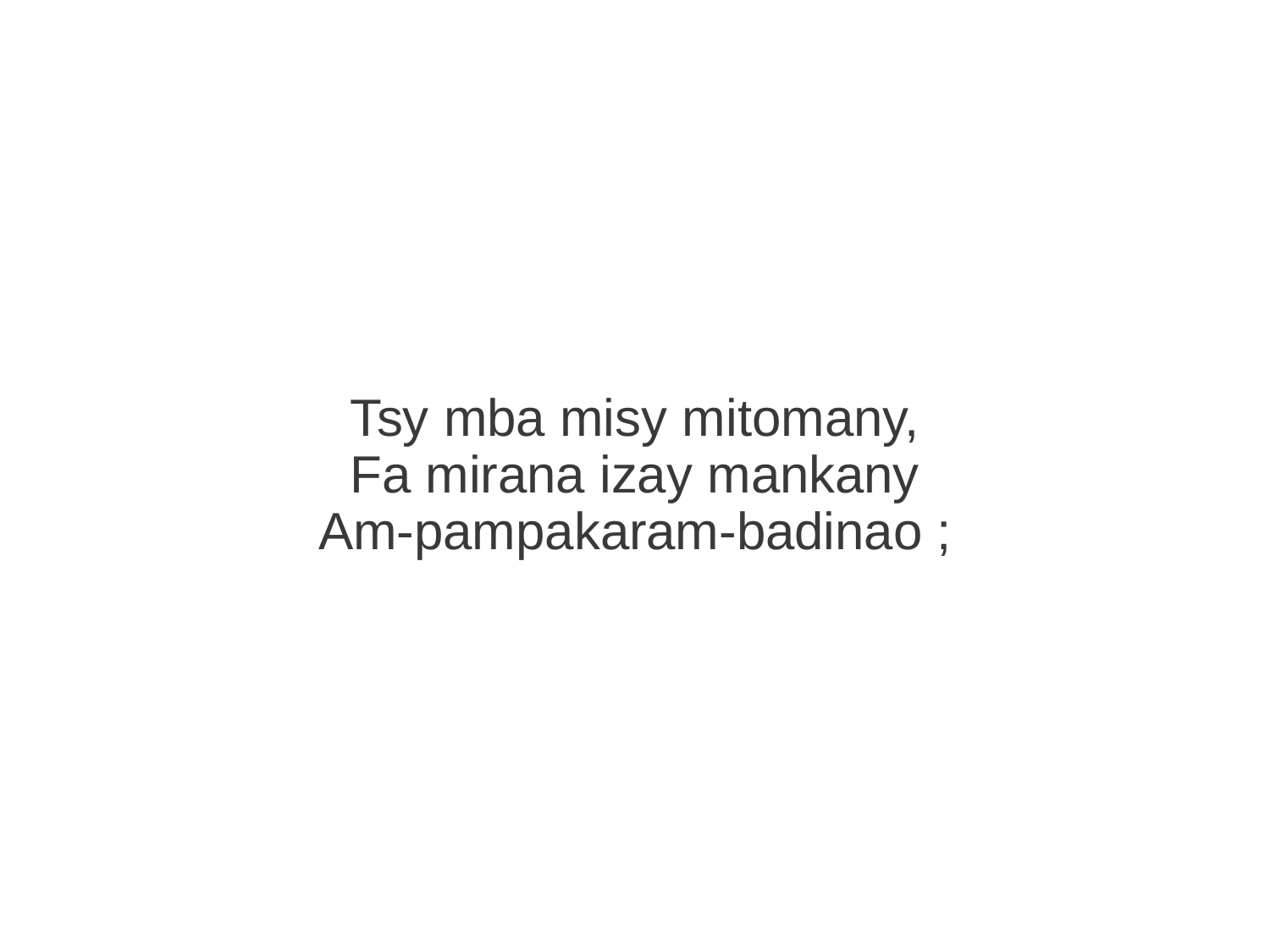

Tsy mba misy mitomany,
Fa mirana izay mankany
Am-pampakaram-badinao ;